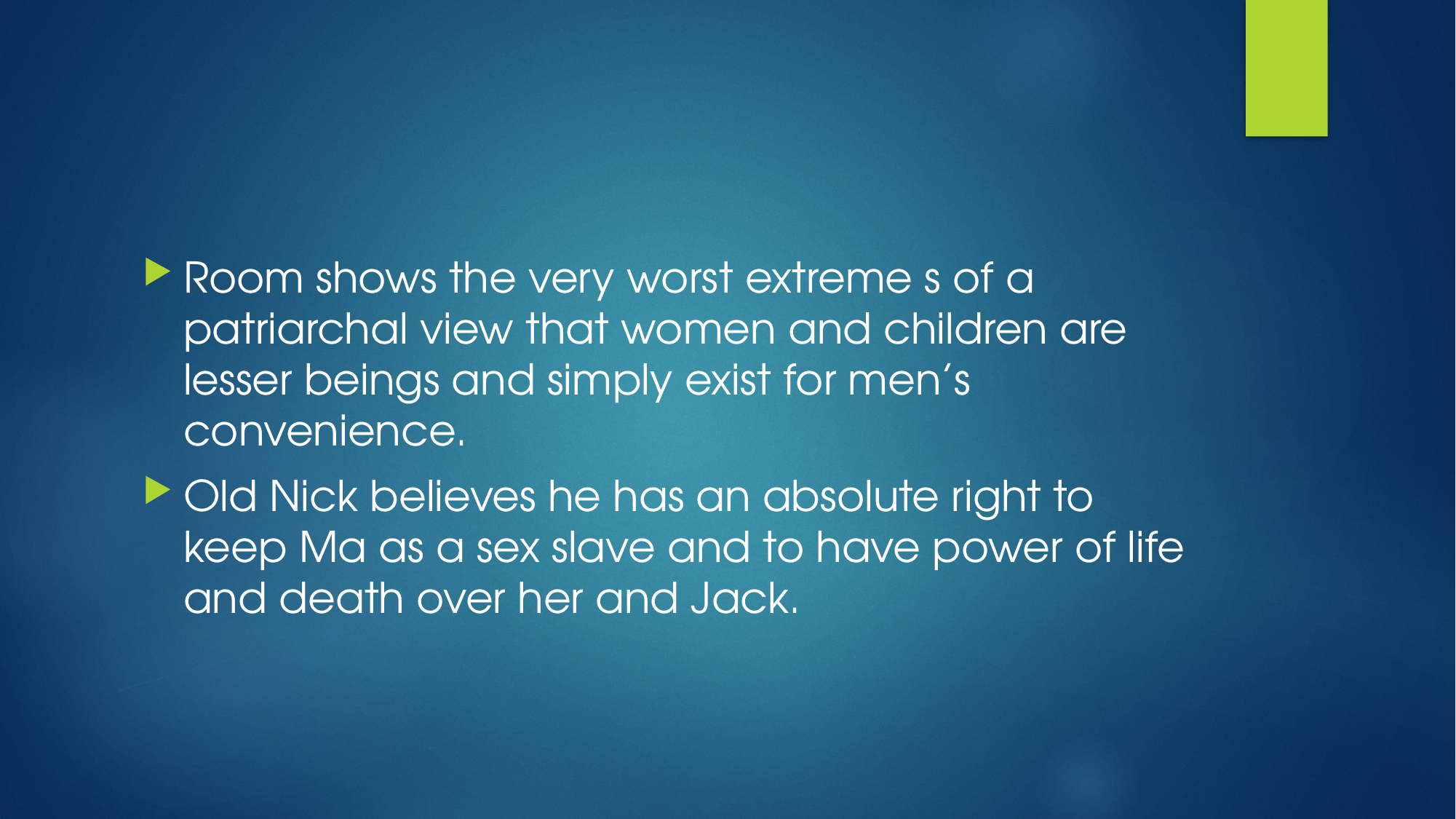

#
Room shows the very worst extreme s of a patriarchal view that women and children are lesser beings and simply exist for men’s convenience.
Old Nick believes he has an absolute right to keep Ma as a sex slave and to have power of life and death over her and Jack.